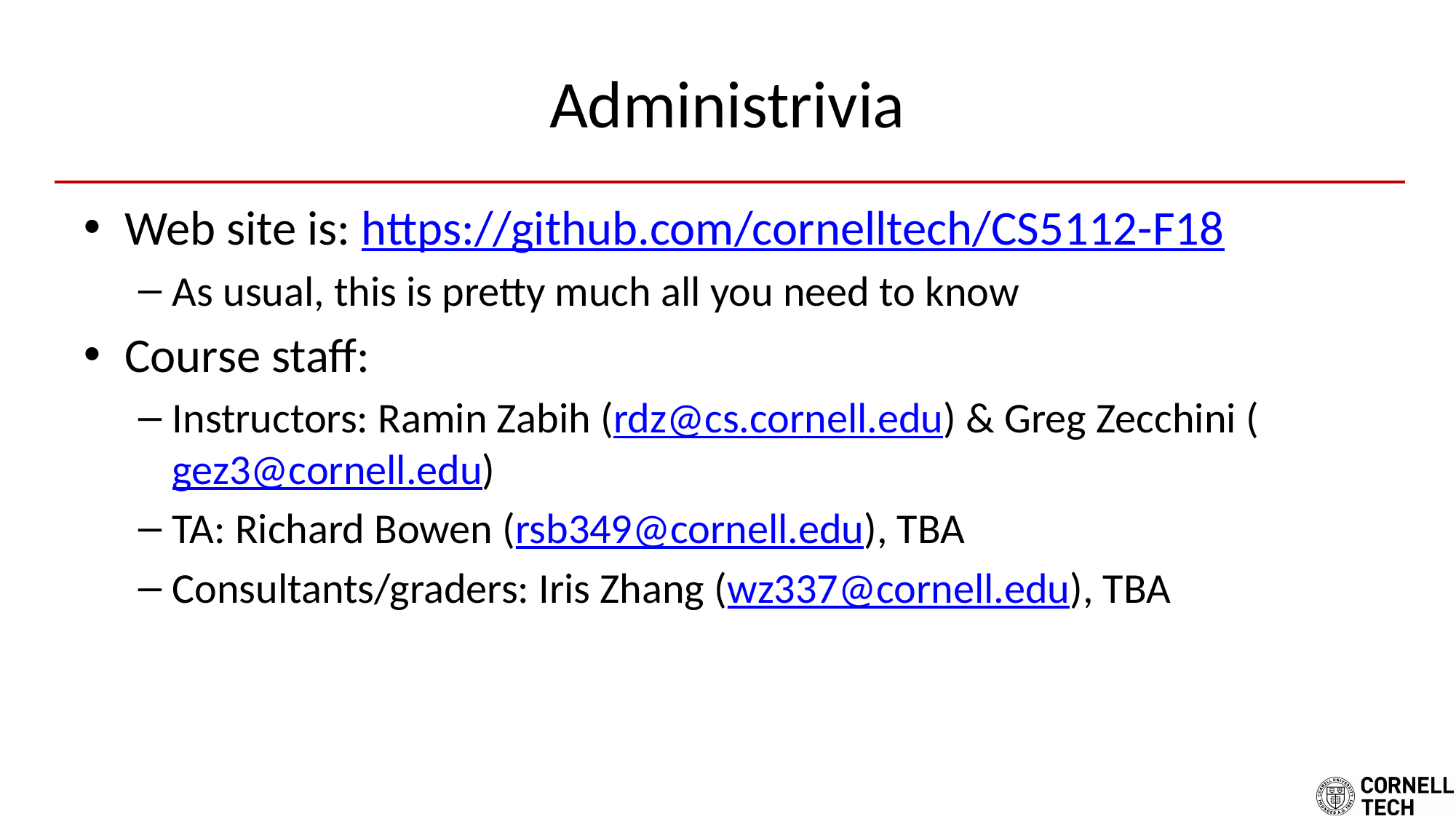

# Administrivia
Web site is: https://github.com/cornelltech/CS5112-F18
As usual, this is pretty much all you need to know
Course staff:
Instructors: Ramin Zabih (rdz@cs.cornell.edu) & Greg Zecchini (gez3@cornell.edu)
TA: Richard Bowen (rsb349@cornell.edu), TBA
Consultants/graders: Iris Zhang (wz337@cornell.edu), TBA